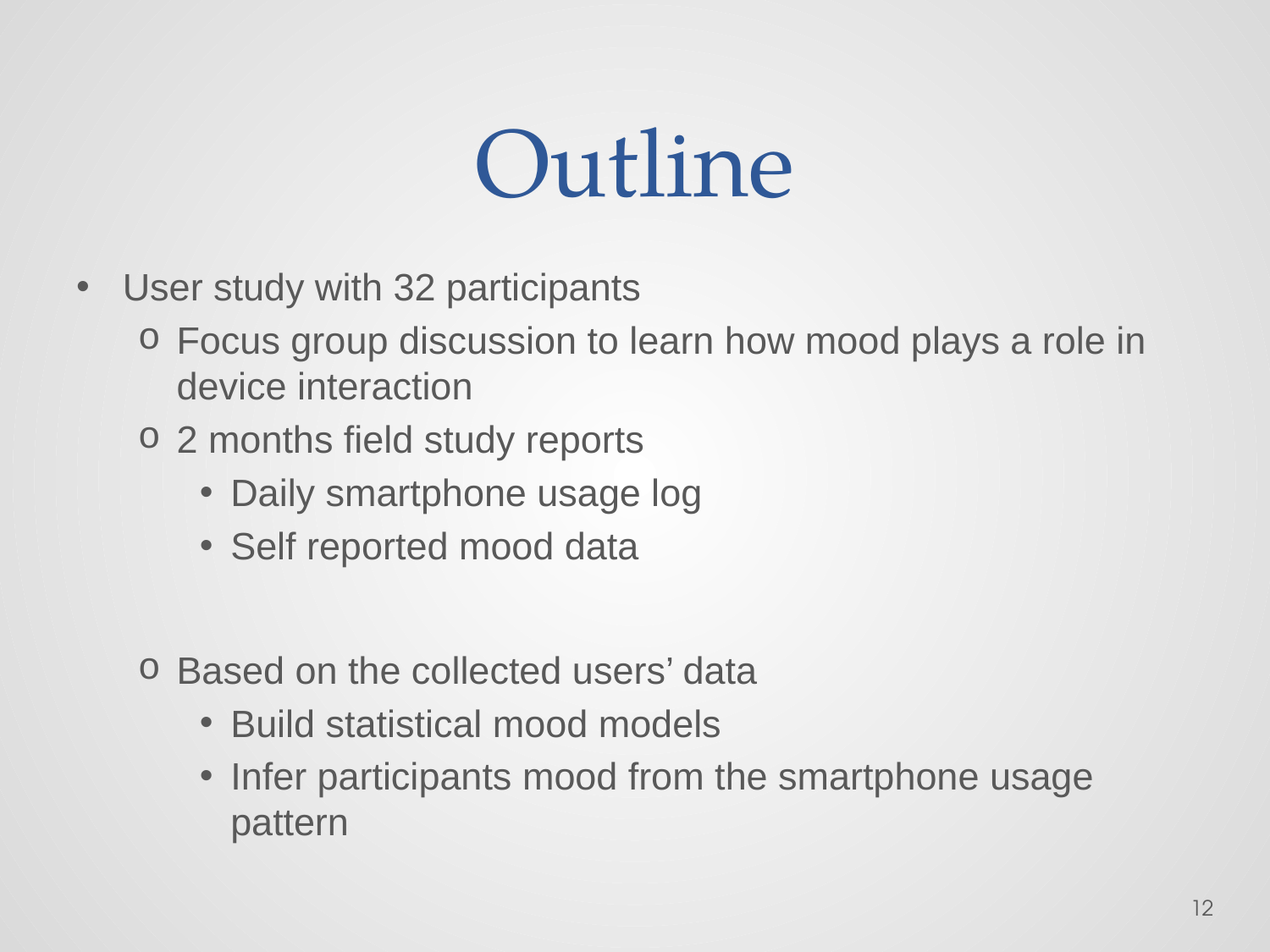

# Outline
User study with 32 participants
Focus group discussion to learn how mood plays a role in device interaction
2 months field study reports
Daily smartphone usage log
Self reported mood data

Based on the collected users’ data
Build statistical mood models
Infer participants mood from the smartphone usage pattern

12